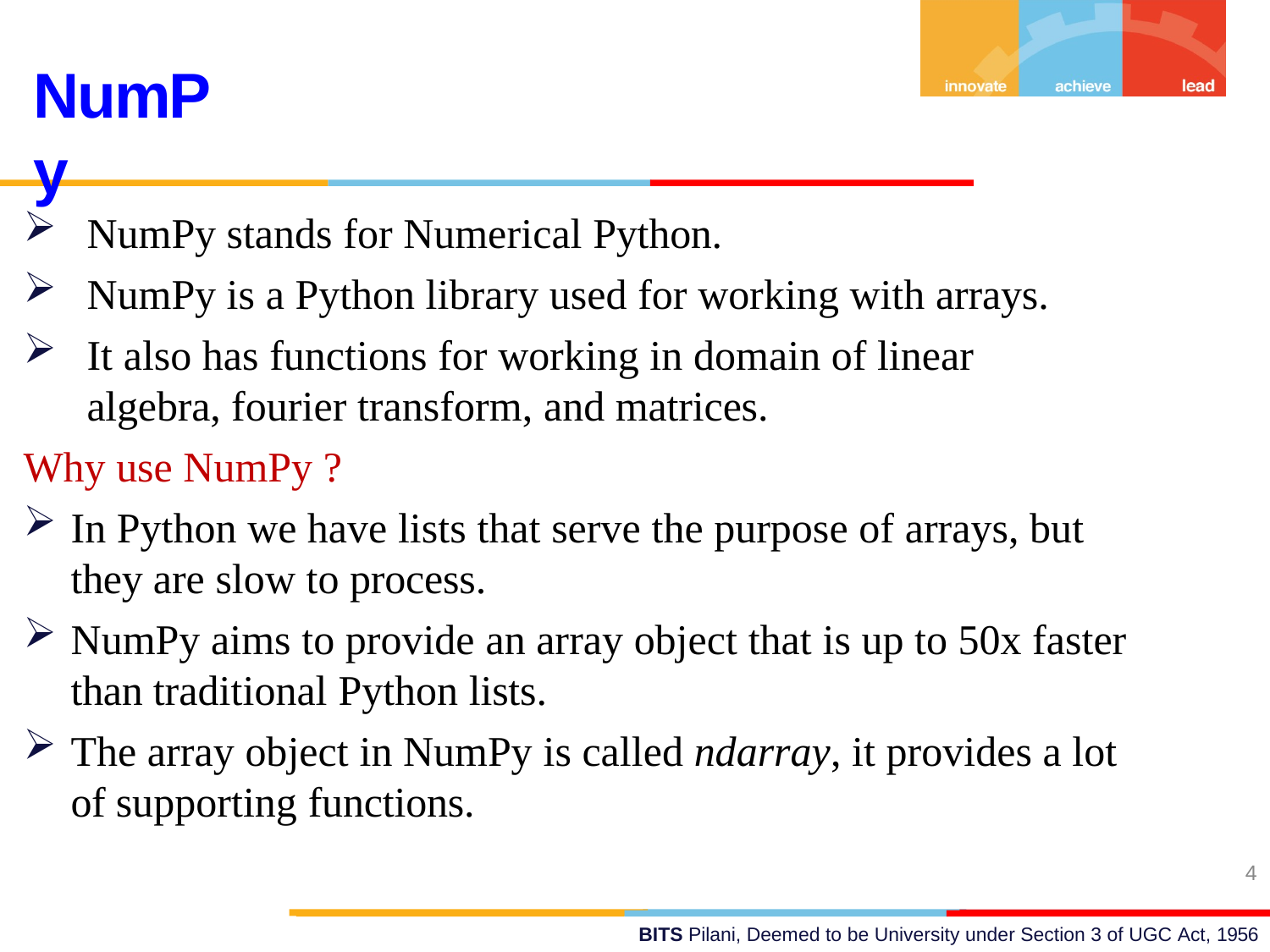

# NumPy
NumPy stands for Numerical Python.
NumPy is a Python library used for working with arrays.
It also has functions for working in domain of linear algebra, fourier transform, and matrices.
Why use NumPy ?
In Python we have lists that serve the purpose of arrays, but they are slow to process.
NumPy aims to provide an array object that is up to 50x faster than traditional Python lists.
The array object in NumPy is called ndarray, it provides a lot of supporting functions.
4
BITS Pilani, Deemed to be University under Section 3 of UGC Act, 1956